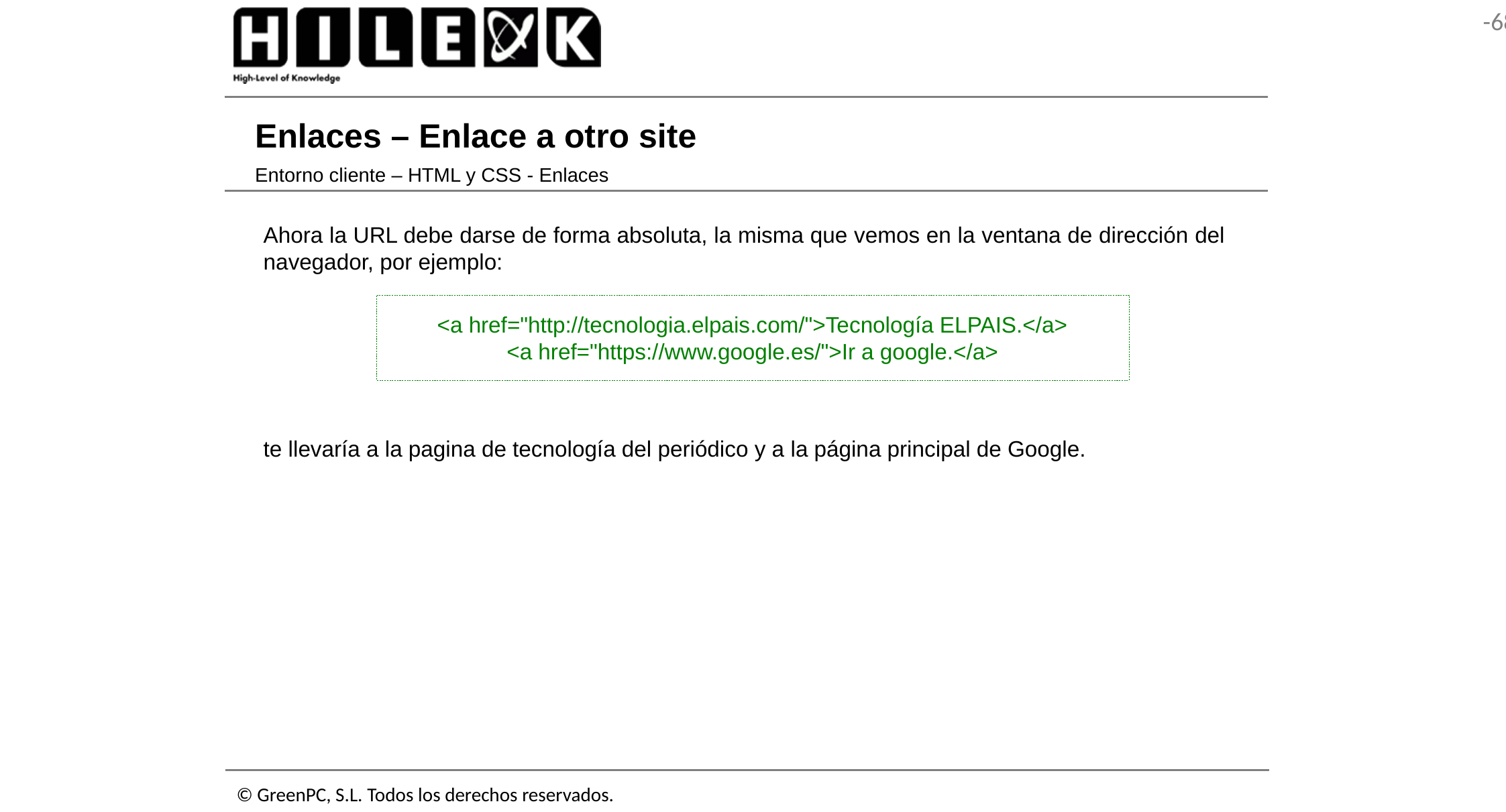

# Enlaces – Enlace a otro site
Entorno cliente – HTML y CSS - Enlaces

Ahora la URL debe darse de forma absoluta, la misma que vemos en la ventana de dirección del navegador, por ejemplo:

te llevaría a la pagina de tecnología del periódico y a la página principal de Google.
<a href="http://tecnologia.elpais.com/">Tecnología ELPAIS.</a>
<a href="https://www.google.es/">Ir a google.</a>